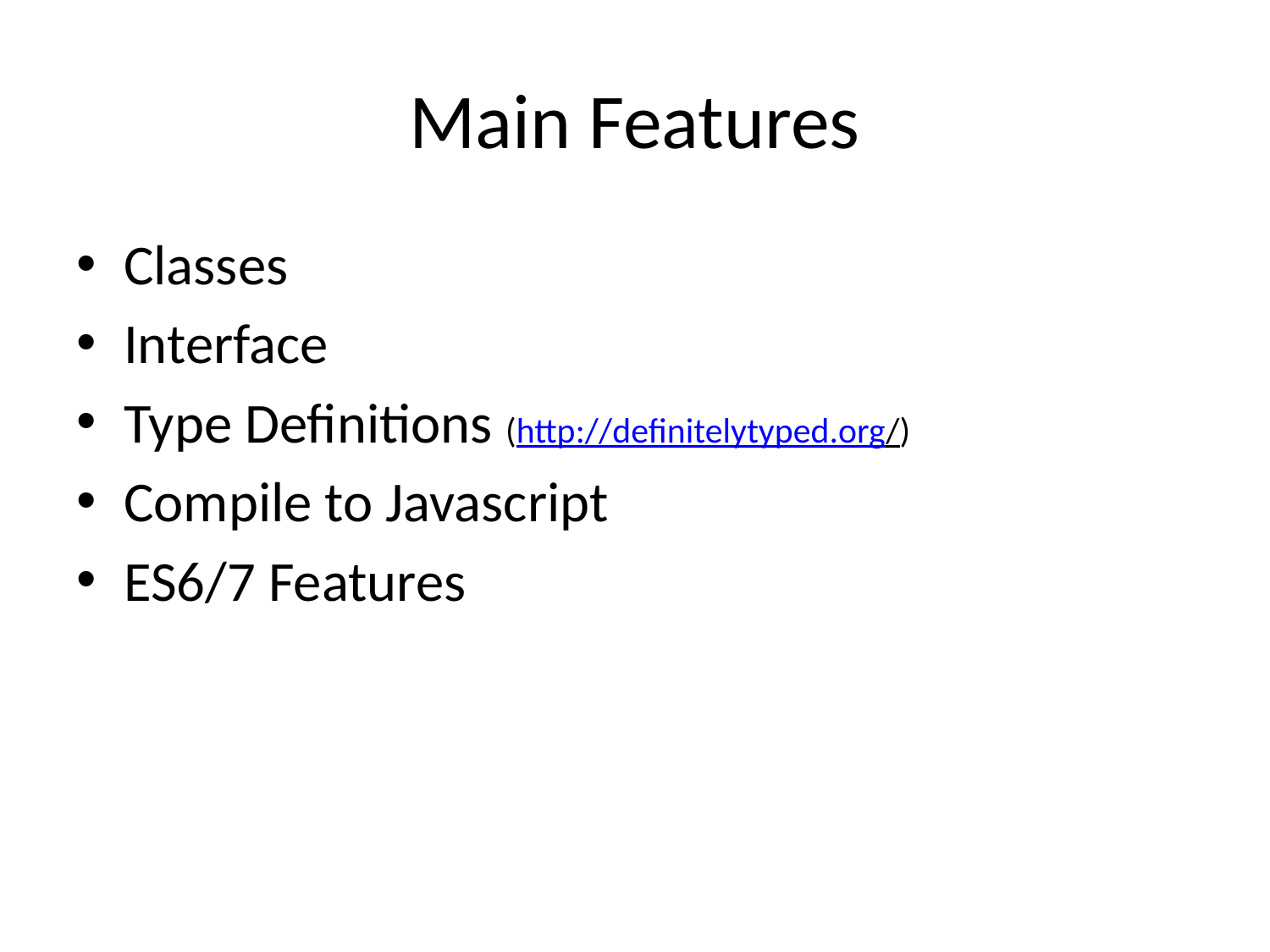

# Main Features
Classes
Interface
Type Definitions (http://definitelytyped.org/)
Compile to Javascript
ES6/7 Features